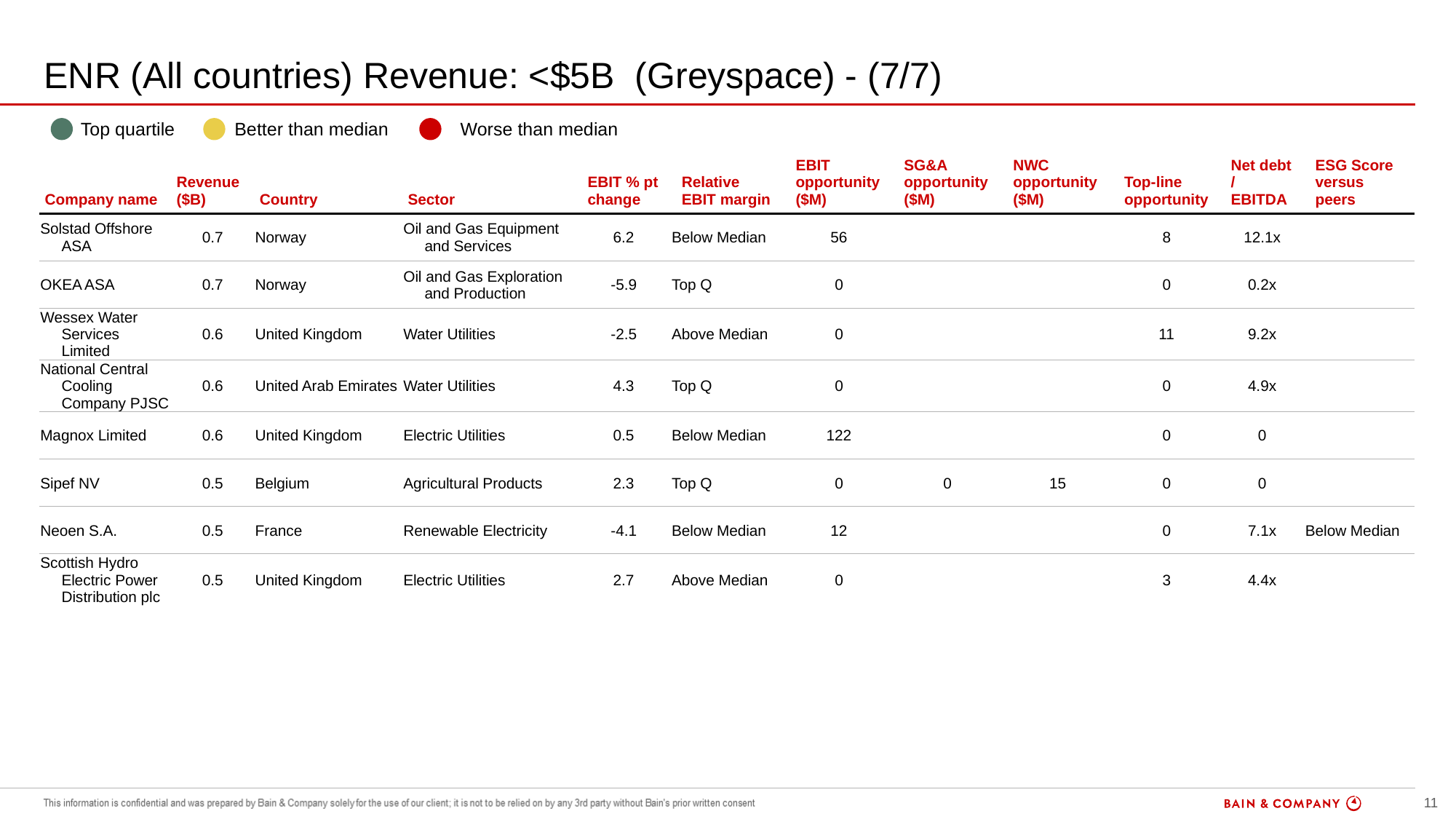

# ENR (All countries) Revenue: <$5B  (Greyspace) - (7/7)
|  | Top quartile |  | Better than median |  | Worse than median |
| --- | --- | --- | --- | --- | --- |
| Company name | Revenue ($B) | Country | Sector | EBIT % pt change | Relative EBIT margin | EBIT opportunity ($M) | SG&A opportunity ($M) | NWC opportunity ($M) | Top-line opportunity | Net debt / EBITDA | ESG Score versus peers |
| --- | --- | --- | --- | --- | --- | --- | --- | --- | --- | --- | --- |
| Solstad Offshore ASA | 0.7 | Norway | Oil and Gas Equipment and Services | 6.2 | Below Median | 56 |  |  | 8 | 12.1x |  |
| OKEA ASA | 0.7 | Norway | Oil and Gas Exploration and Production | -5.9 | Top Q | 0 |  |  | 0 | 0.2x |  |
| Wessex Water Services Limited | 0.6 | United Kingdom | Water Utilities | -2.5 | Above Median | 0 |  |  | 11 | 9.2x |  |
| National Central Cooling Company PJSC | 0.6 | United Arab Emirates | Water Utilities | 4.3 | Top Q | 0 |  |  | 0 | 4.9x |  |
| Magnox Limited | 0.6 | United Kingdom | Electric Utilities | 0.5 | Below Median | 122 |  |  | 0 | 0 |  |
| Sipef NV | 0.5 | Belgium | Agricultural Products | 2.3 | Top Q | 0 | 0 | 15 | 0 | 0 |  |
| Neoen S.A. | 0.5 | France | Renewable Electricity | -4.1 | Below Median | 12 |  |  | 0 | 7.1x | Below Median |
| Scottish Hydro Electric Power Distribution plc | 0.5 | United Kingdom | Electric Utilities | 2.7 | Above Median | 0 |  |  | 3 | 4.4x |  |